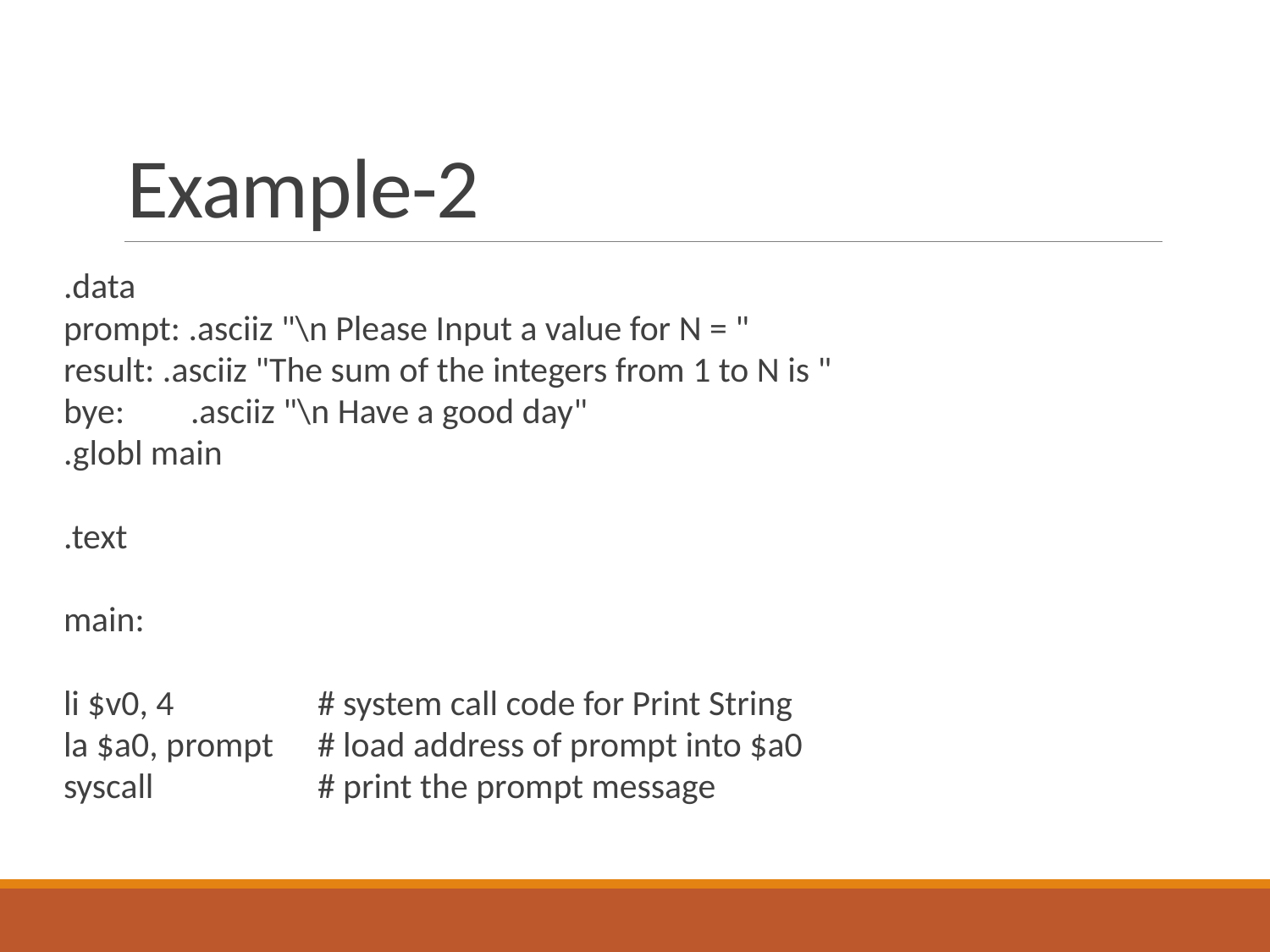

# Example-2
.data
prompt: .asciiz "\n Please Input a value for N = "
result: .asciiz "The sum of the integers from 1 to N is "
bye: 	.asciiz "\n Have a good day"
.globl main

.text

main:

li $v0, 4 		# system call code for Print String
la $a0, prompt 	# load address of prompt into $a0
syscall 		# print the prompt message